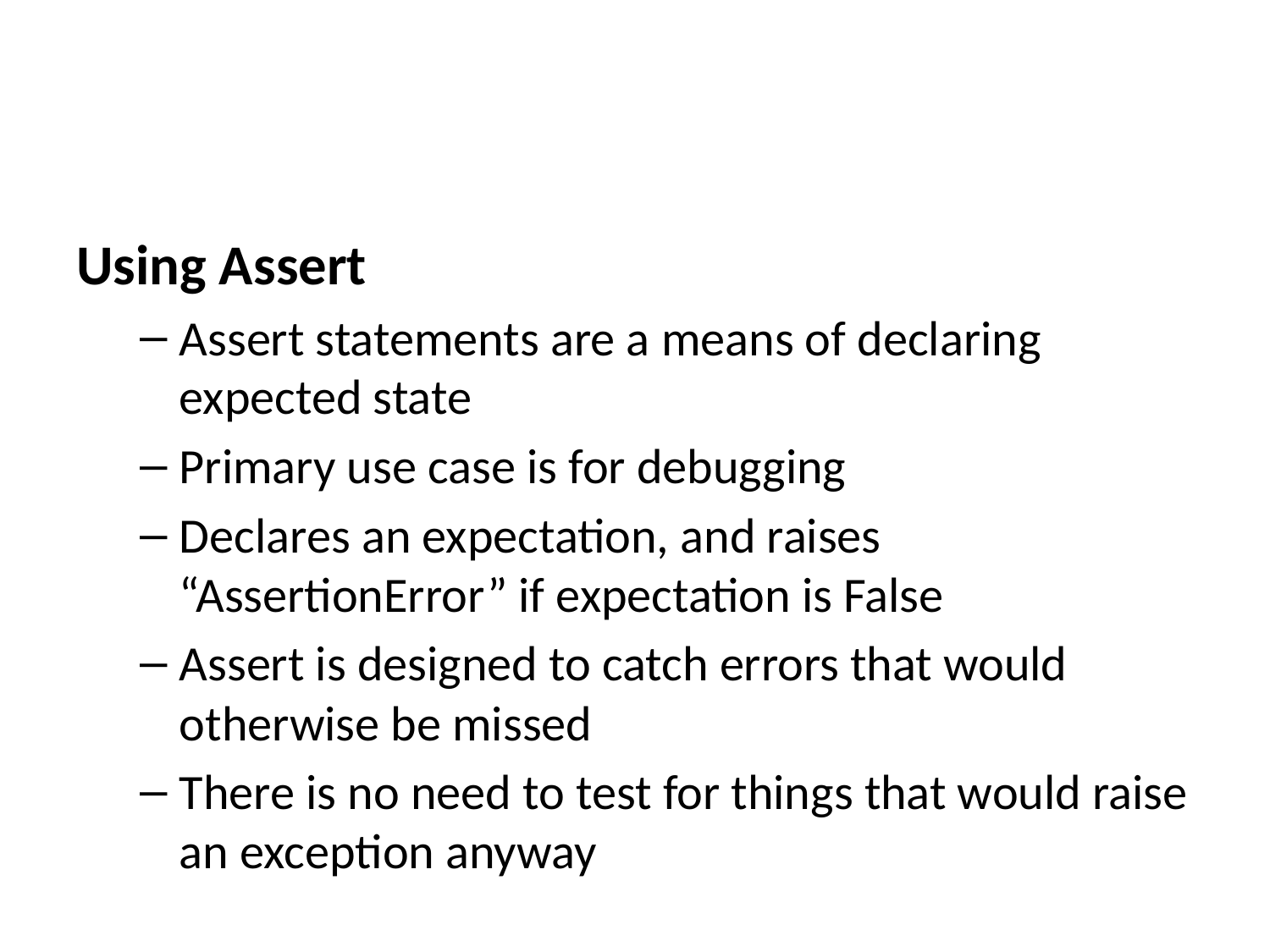

Using Assert
Assert statements are a means of declaring expected state
Primary use case is for debugging
Declares an expectation, and raises “AssertionError” if expectation is False
Assert is designed to catch errors that would otherwise be missed
There is no need to test for things that would raise an exception anyway